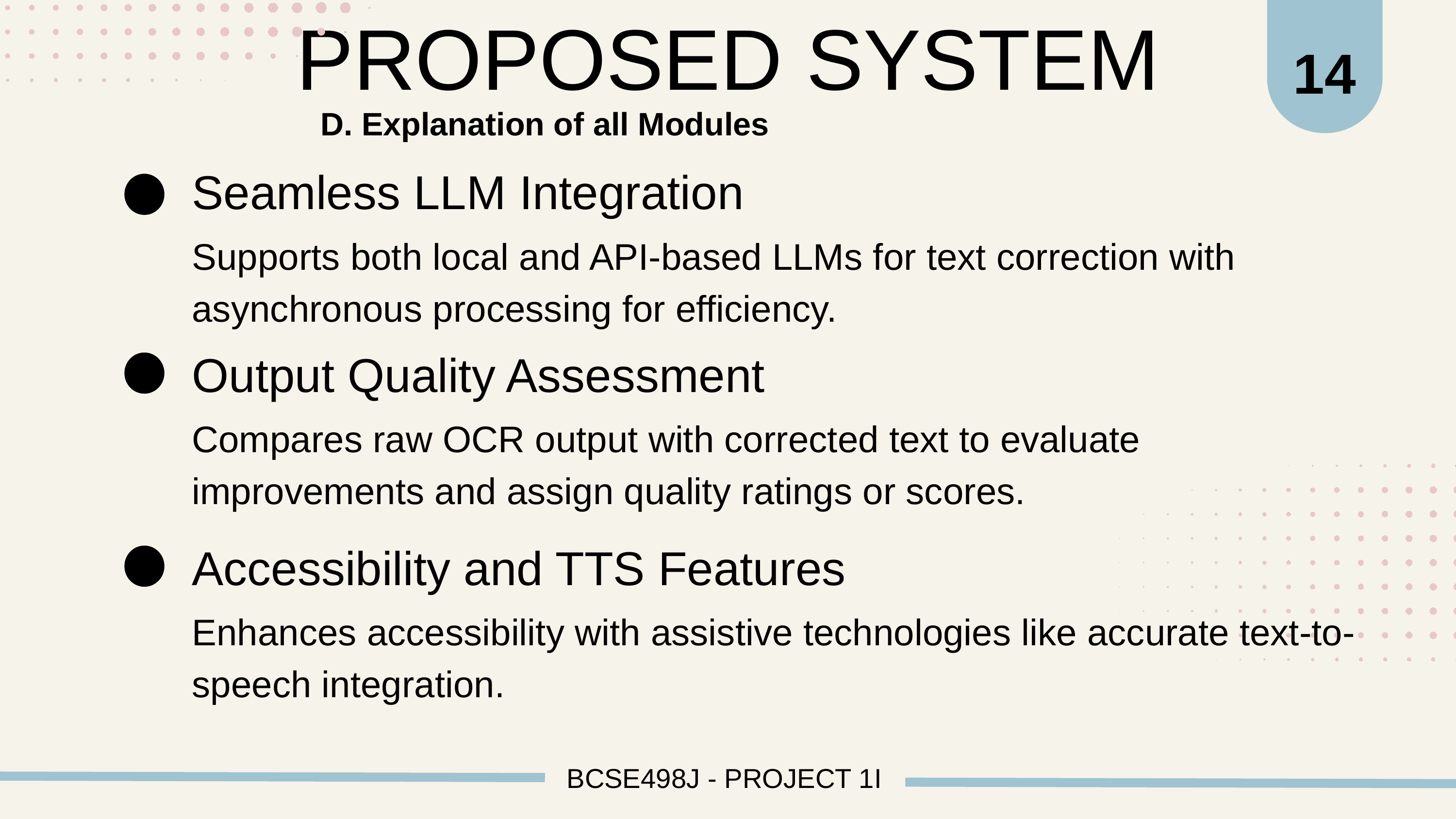

14

PROPOSED SYSTEM
D. Explanation of all Modules
Seamless LLM Integration

Supports both local and API-based LLMs for text correction with asynchronous processing for efficiency.
Output Quality Assessment

Compares raw OCR output with corrected text to evaluate improvements and assign quality ratings or scores.

Accessibility and TTS Features

Enhances accessibility with assistive technologies like accurate text-to-speech integration.
BCSE498J - PROJECT 1I